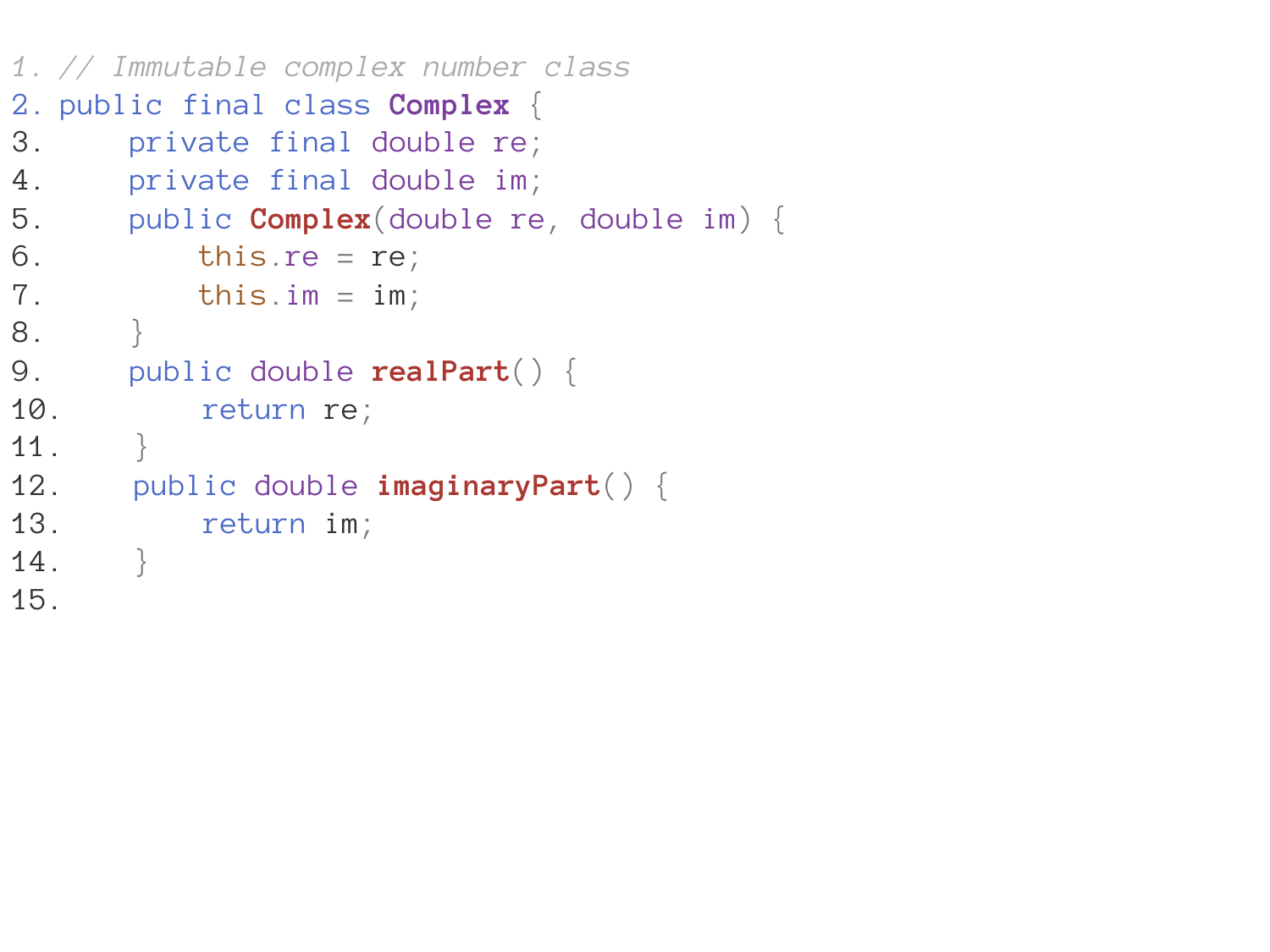

// Immutable complex number class
public final class Complex {
    private final double re;
    private final double im;
    public Complex(double re, double im) {
        this.re = re;
        this.im = im;
    }
    public double realPart() {
        return re;
    }
    public double imaginaryPart() {
        return im;
    }